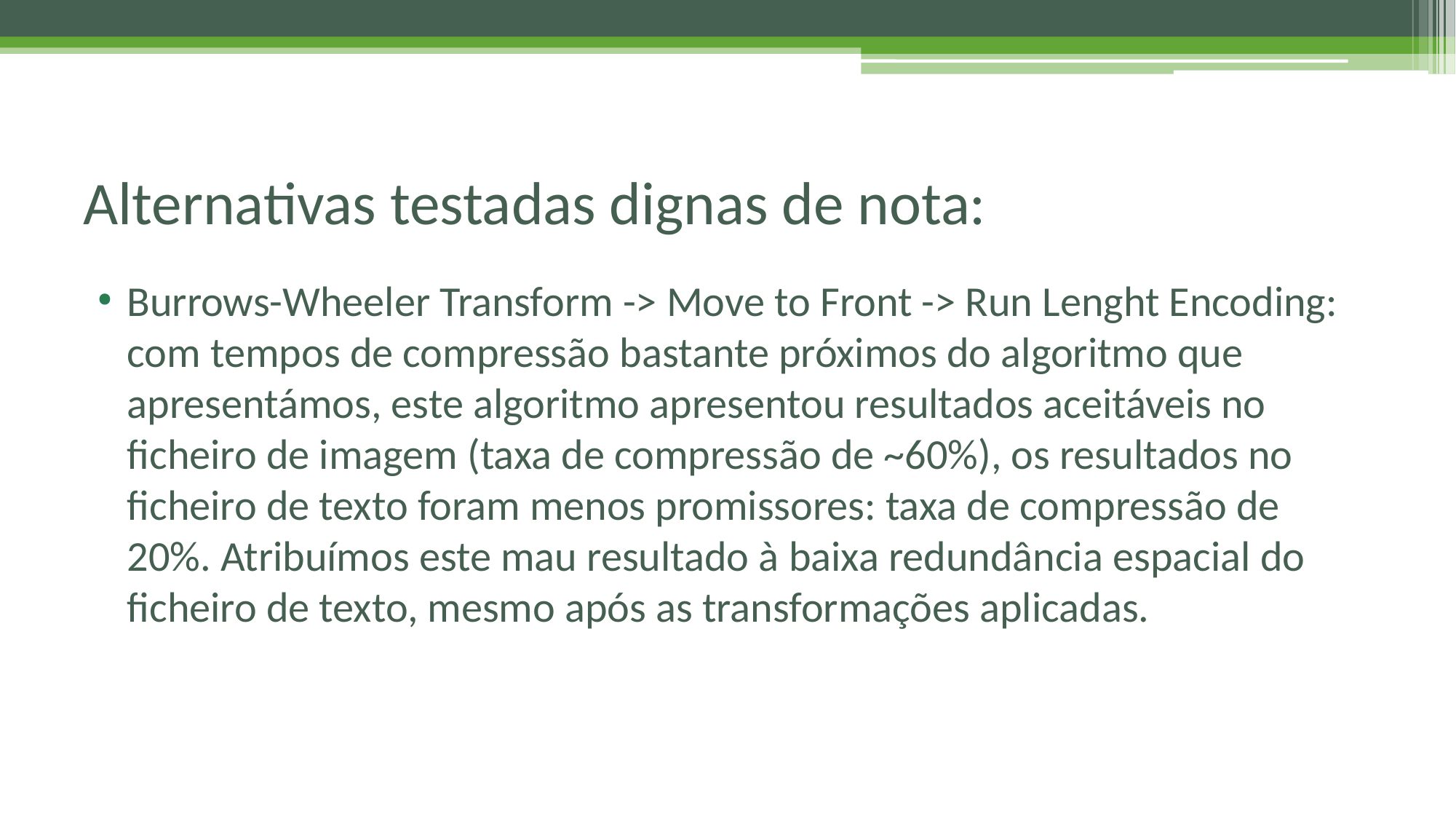

# Alternativas testadas dignas de nota:
Burrows-Wheeler Transform -> Move to Front -> Run Lenght Encoding: com tempos de compressão bastante próximos do algoritmo que apresentámos, este algoritmo apresentou resultados aceitáveis no ficheiro de imagem (taxa de compressão de ~60%), os resultados no ficheiro de texto foram menos promissores: taxa de compressão de 20%. Atribuímos este mau resultado à baixa redundância espacial do ficheiro de texto, mesmo após as transformações aplicadas.